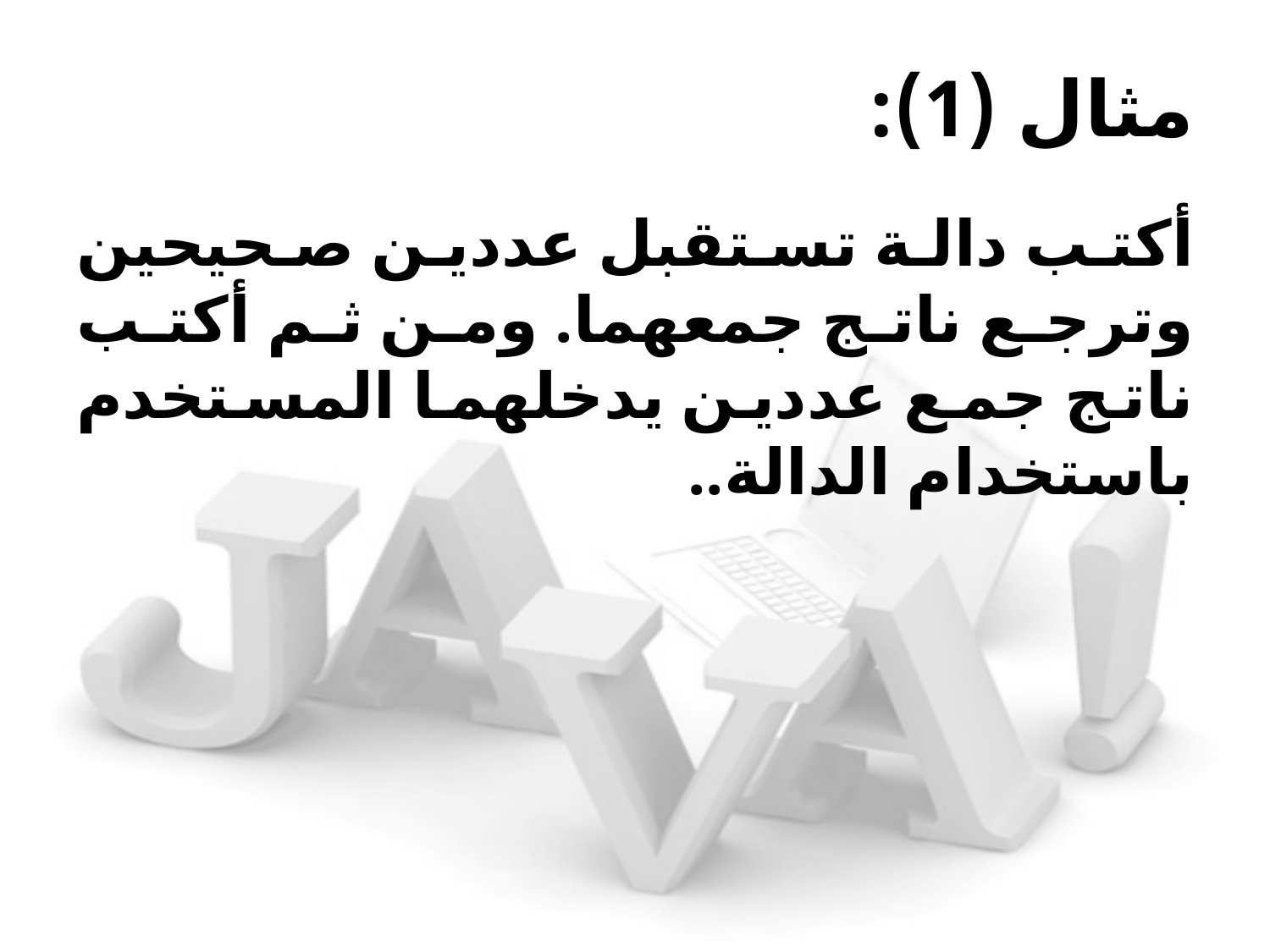

# مثال (1):
أكتب دالة تستقبل عددين صحيحين وترجع ناتج جمعهما. ومن ثم أكتب ناتج جمع عددين يدخلهما المستخدم باستخدام الدالة..